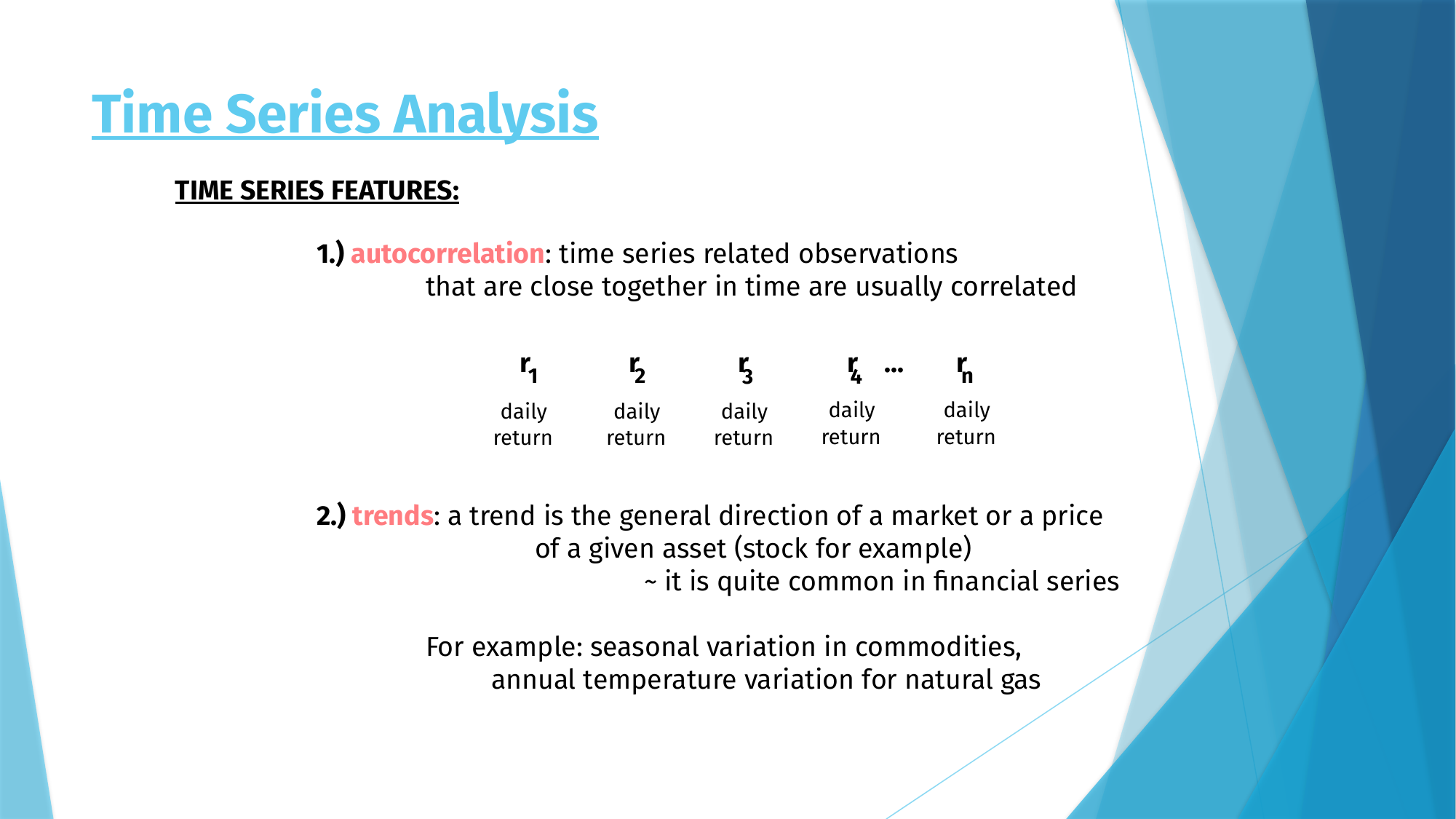

# Time Series Analysis
TIME SERIES FEATURES:
1.) autocorrelation: time series related observations
	that are close together in time are usually correlated

2.) trends: a trend is the general direction of a market or a price
		of a given asset (stock for example)
			~ it is quite common in financial series

	For example: seasonal variation in commodities,
	         annual temperature variation for natural gas

r	r	r	r    ...	r
n
1
2
3
4
 daily
return
 daily
return
 daily
return
 daily
return
 daily
return